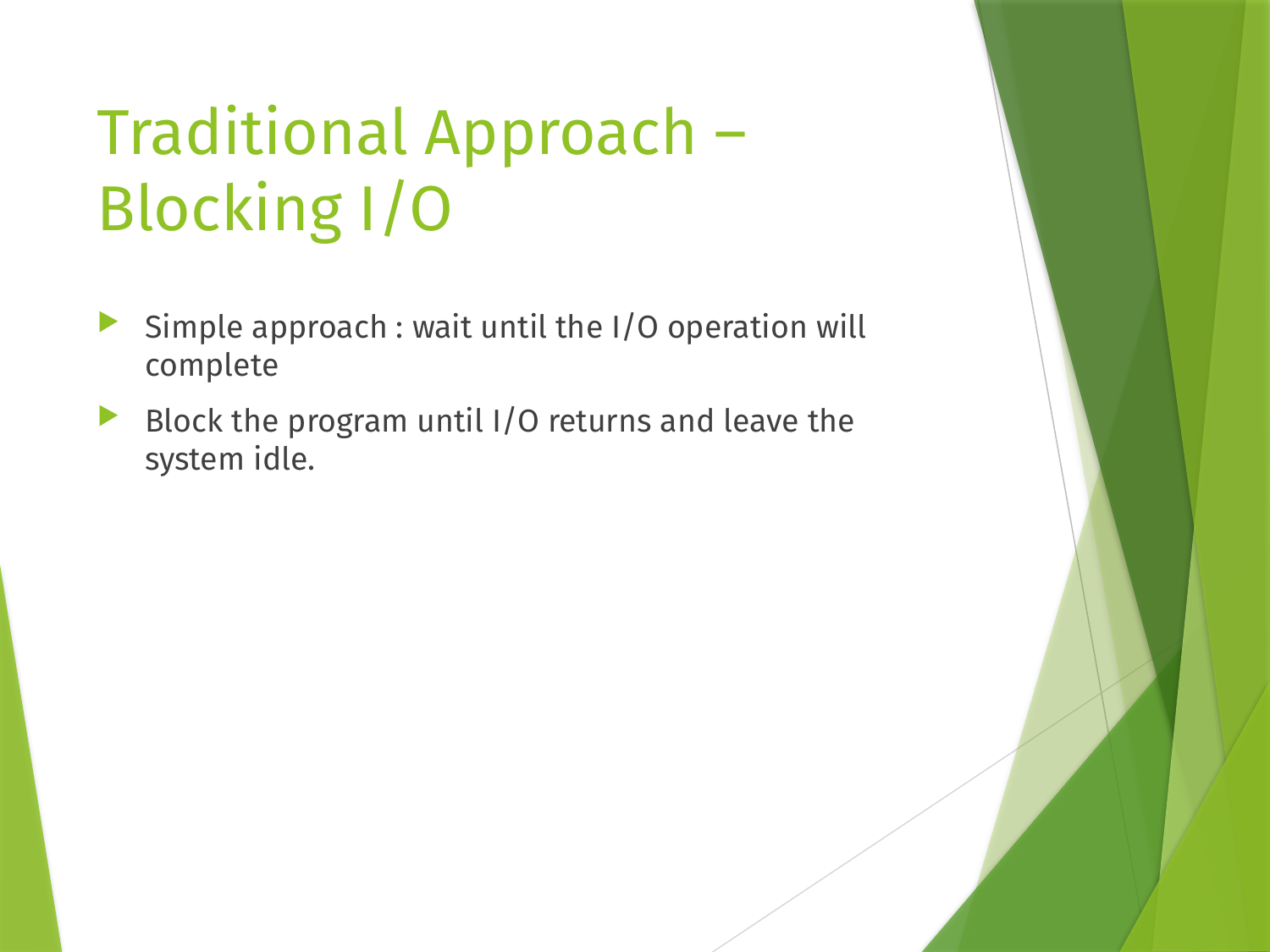

# Traditional Approach – Blocking I/O
Simple approach : wait until the I/O operation will complete
Block the program until I/O returns and leave the system idle.